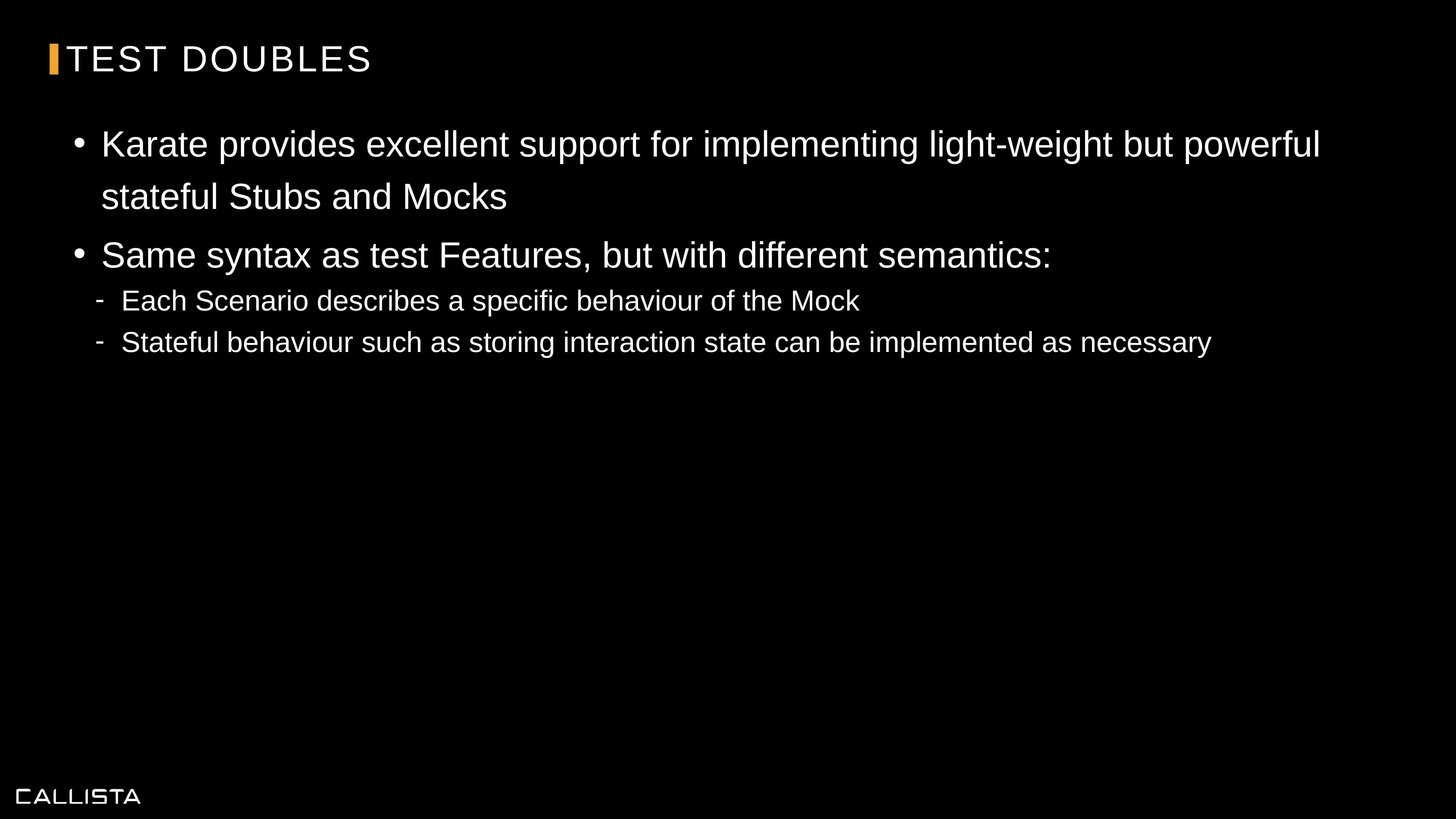

# Test Doubles
Karate provides excellent support for implementing light-weight but powerful stateful Stubs and Mocks
Same syntax as test Features, but with different semantics:
Each Scenario describes a specific behaviour of the Mock
Stateful behaviour such as storing interaction state can be implemented as necessary